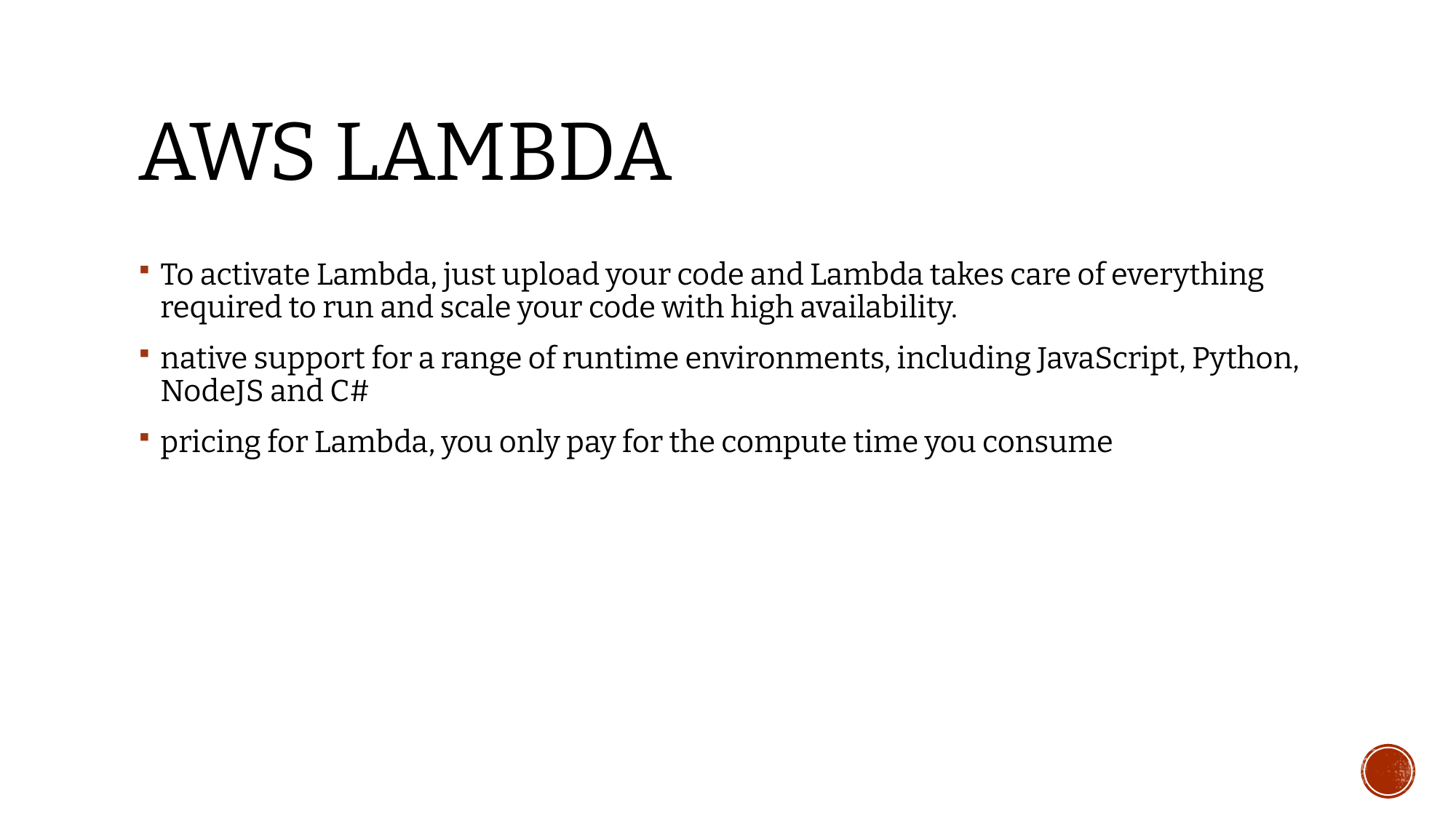

# AWS Lambda
To activate Lambda, just upload your code and Lambda takes care of everything required to run and scale your code with high availability.
native support for a range of runtime environments, including JavaScript, Python, NodeJS and C#
pricing for Lambda, you only pay for the compute time you consume